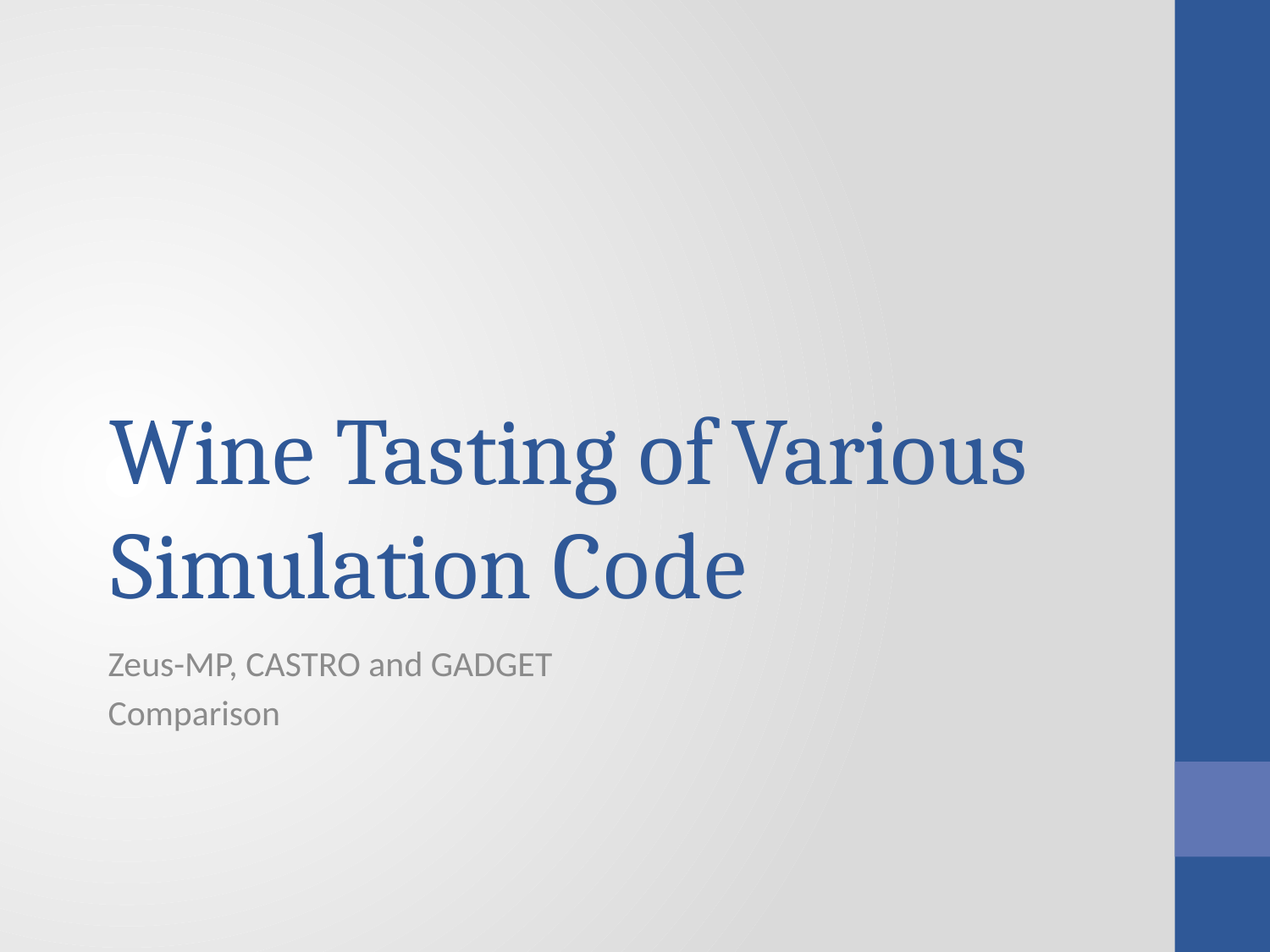

# Wine Tasting of Various Simulation Code
Zeus-MP, CASTRO and GADGET
Comparison